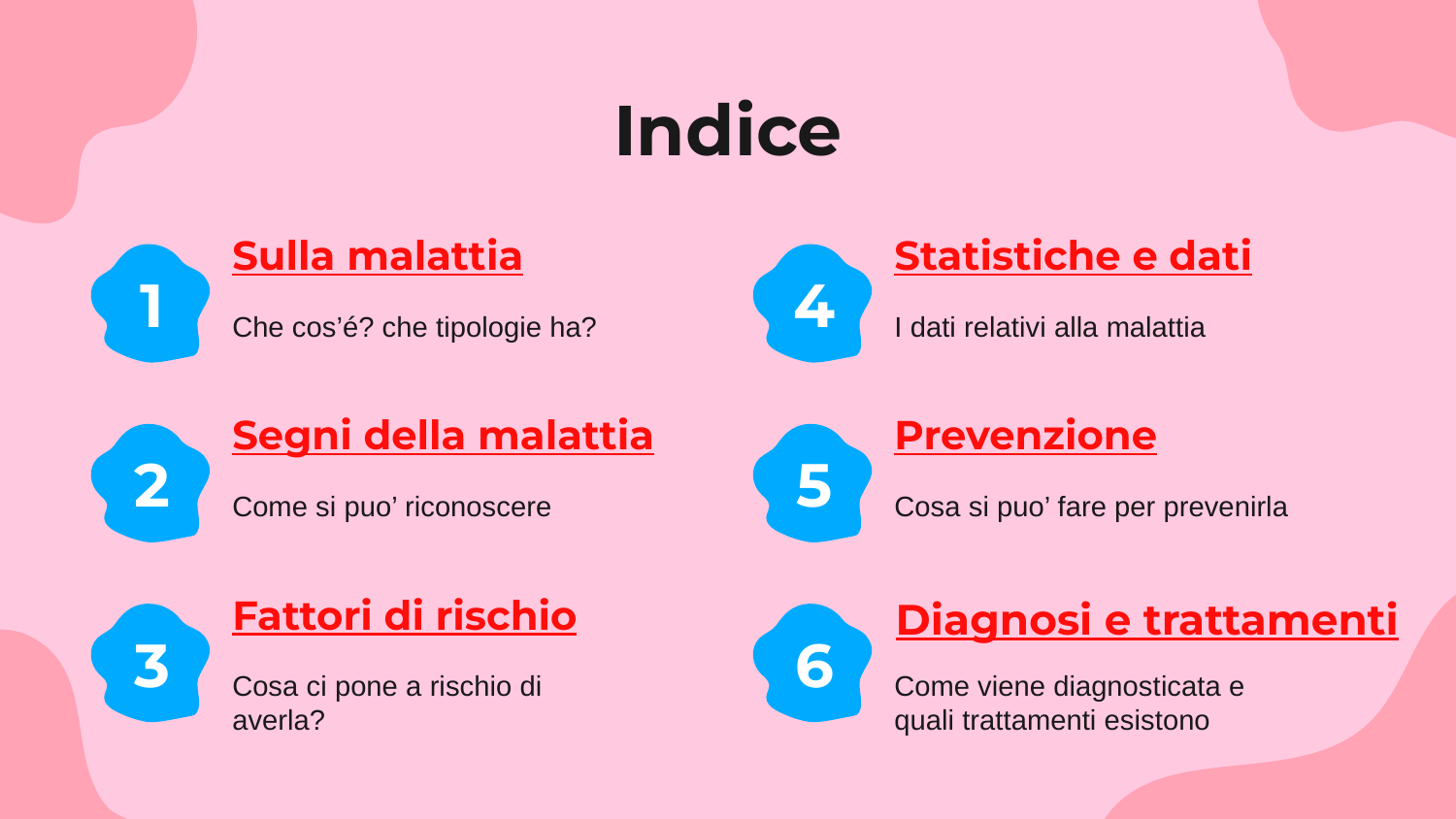

Indice
# Sulla malattia
Statistiche e dati

1
4
Che cos’é? che tipologie ha?
I dati relativi alla malattia
Prevenzione
Segni della malattia

2
5
Come si puo’ riconoscere
Cosa si puo’ fare per prevenirla
Fattori di rischio
Diagnosi e trattamenti

3
6
Cosa ci pone a rischio di averla?
Come viene diagnosticata e quali trattamenti esistono